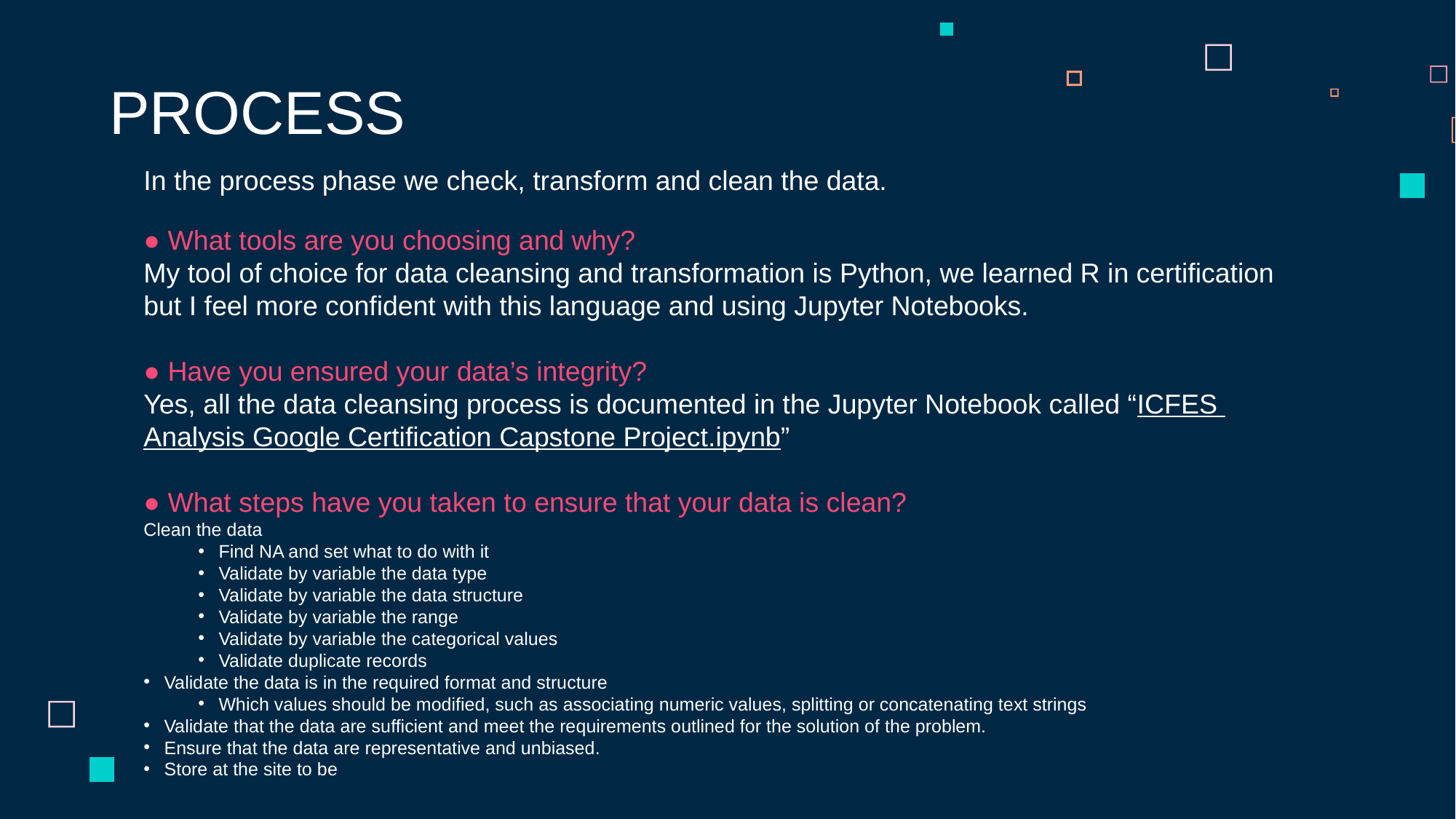

# PROCESS
In the process phase we check, transform and clean the data.
● What tools are you choosing and why?
My tool of choice for data cleansing and transformation is Python, we learned R in certification but I feel more confident with this language and using Jupyter Notebooks.

● Have you ensured your data’s integrity?
Yes, all the data cleansing process is documented in the Jupyter Notebook called “ICFES Analysis Google Certification Capstone Project.ipynb”

● What steps have you taken to ensure that your data is clean?
Clean the data
Find NA and set what to do with it
Validate by variable the data type
Validate by variable the data structure
Validate by variable the range
Validate by variable the categorical values
Validate duplicate records
Validate the data is in the required format and structure
Which values should be modified, such as associating numeric values, splitting or concatenating text strings
Validate that the data are sufficient and meet the requirements outlined for the solution of the problem.
Ensure that the data are representative and unbiased.
Store at the site to be